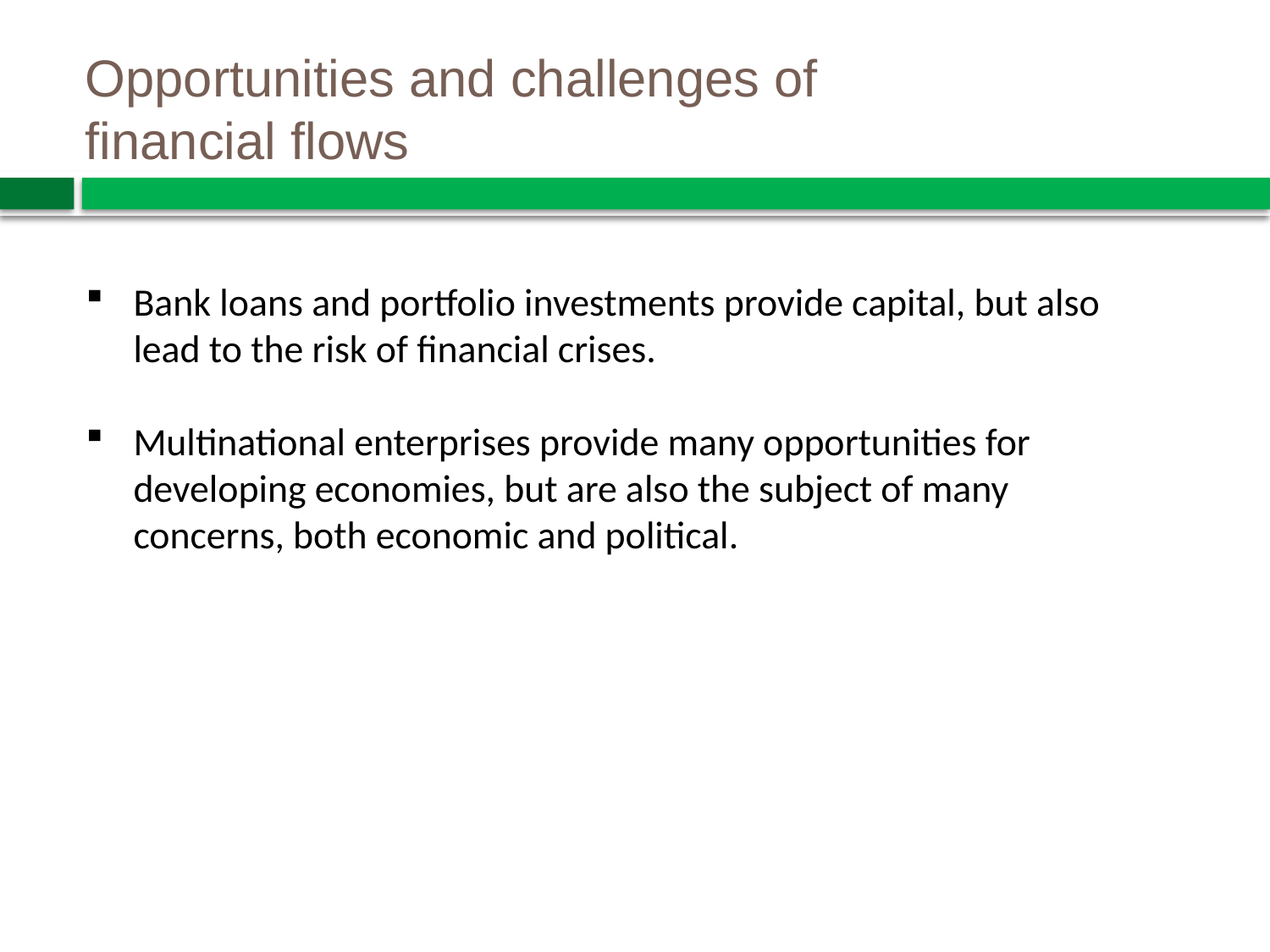

# Opportunities and challenges of financial flows
Bank loans and portfolio investments provide capital, but also lead to the risk of financial crises.

Multinational enterprises provide many opportunities for developing economies, but are also the subject of many concerns, both economic and political.